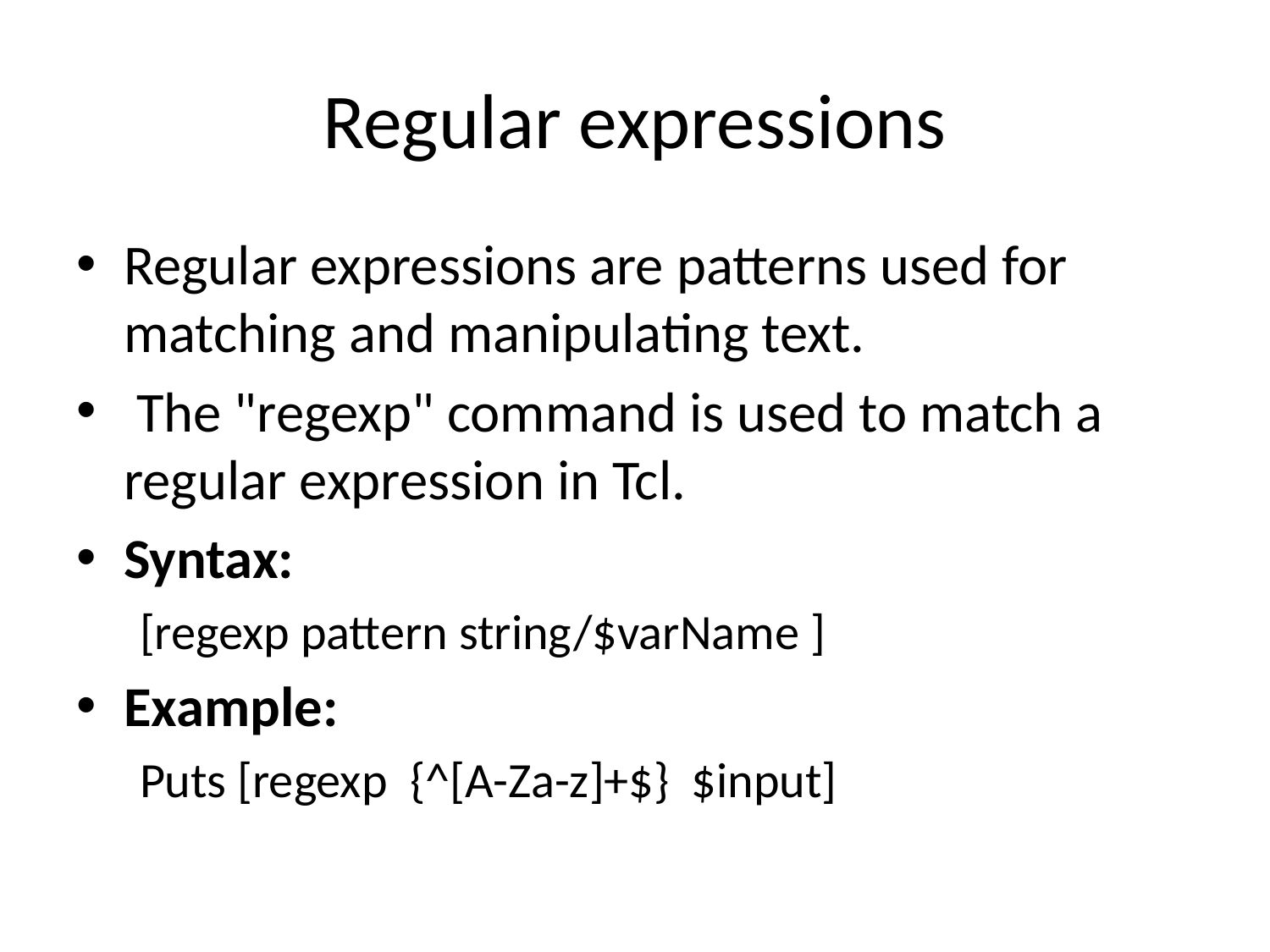

# Regular expressions
Regular expressions are patterns used for matching and manipulating text.
 The "regexp" command is used to match a regular expression in Tcl.
Syntax:
[regexp pattern string/$varName ]
Example:
Puts [regexp  {^[A-Za-z]+$}  $input]